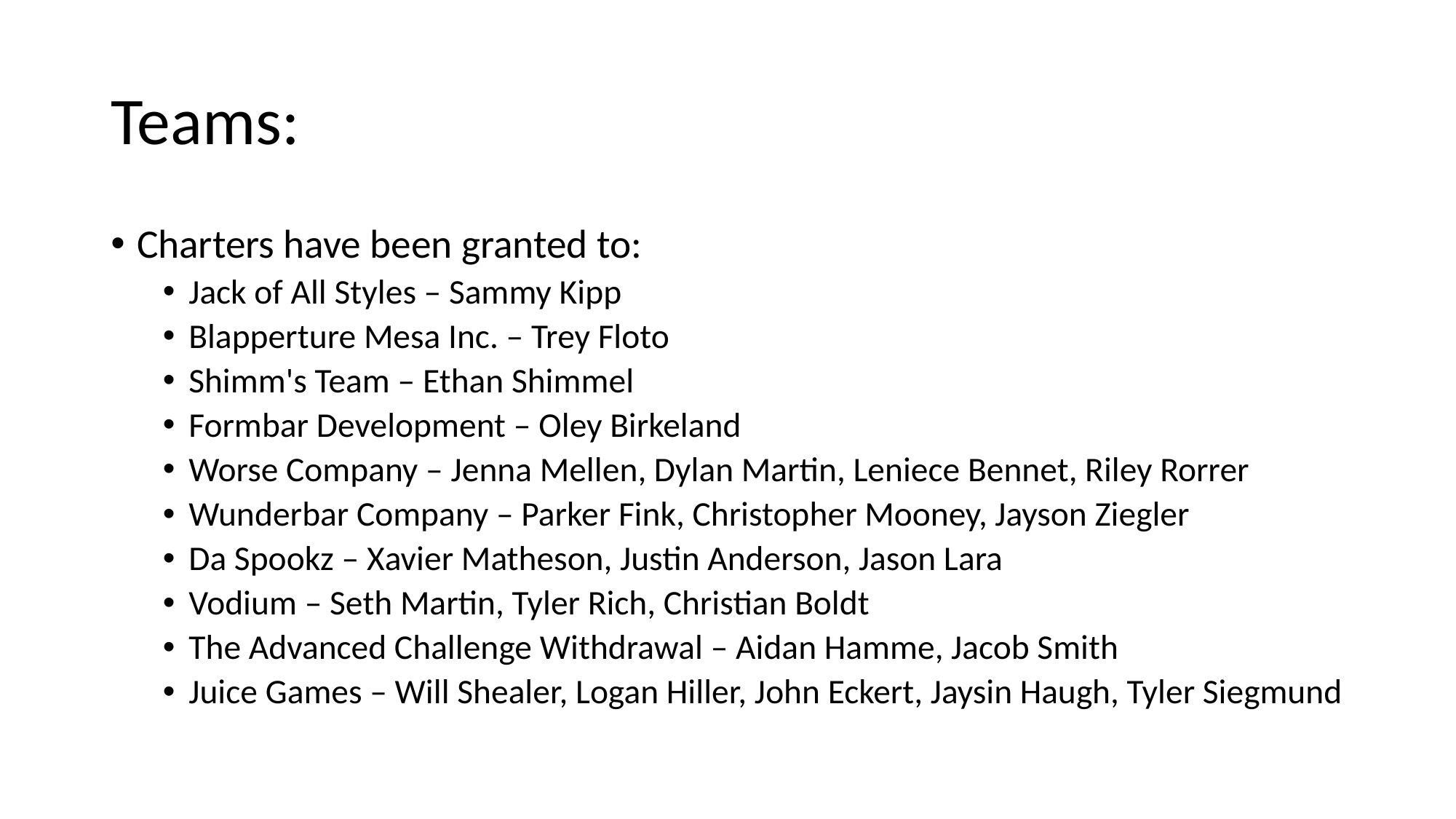

# Teams:
Charters have been granted to:
Jack of All Styles – Sammy Kipp
Blapperture Mesa Inc. – Trey Floto
Shimm's Team – Ethan Shimmel
Formbar Development – Oley Birkeland
Worse Company – Jenna Mellen, Dylan Martin, Leniece Bennet, Riley Rorrer
Wunderbar Company – Parker Fink, Christopher Mooney, Jayson Ziegler
Da Spookz – Xavier Matheson, Justin Anderson, Jason Lara
Vodium – Seth Martin, Tyler Rich, Christian Boldt
The Advanced Challenge Withdrawal – Aidan Hamme, Jacob Smith
Juice Games – Will Shealer, Logan Hiller, John Eckert, Jaysin Haugh, Tyler Siegmund